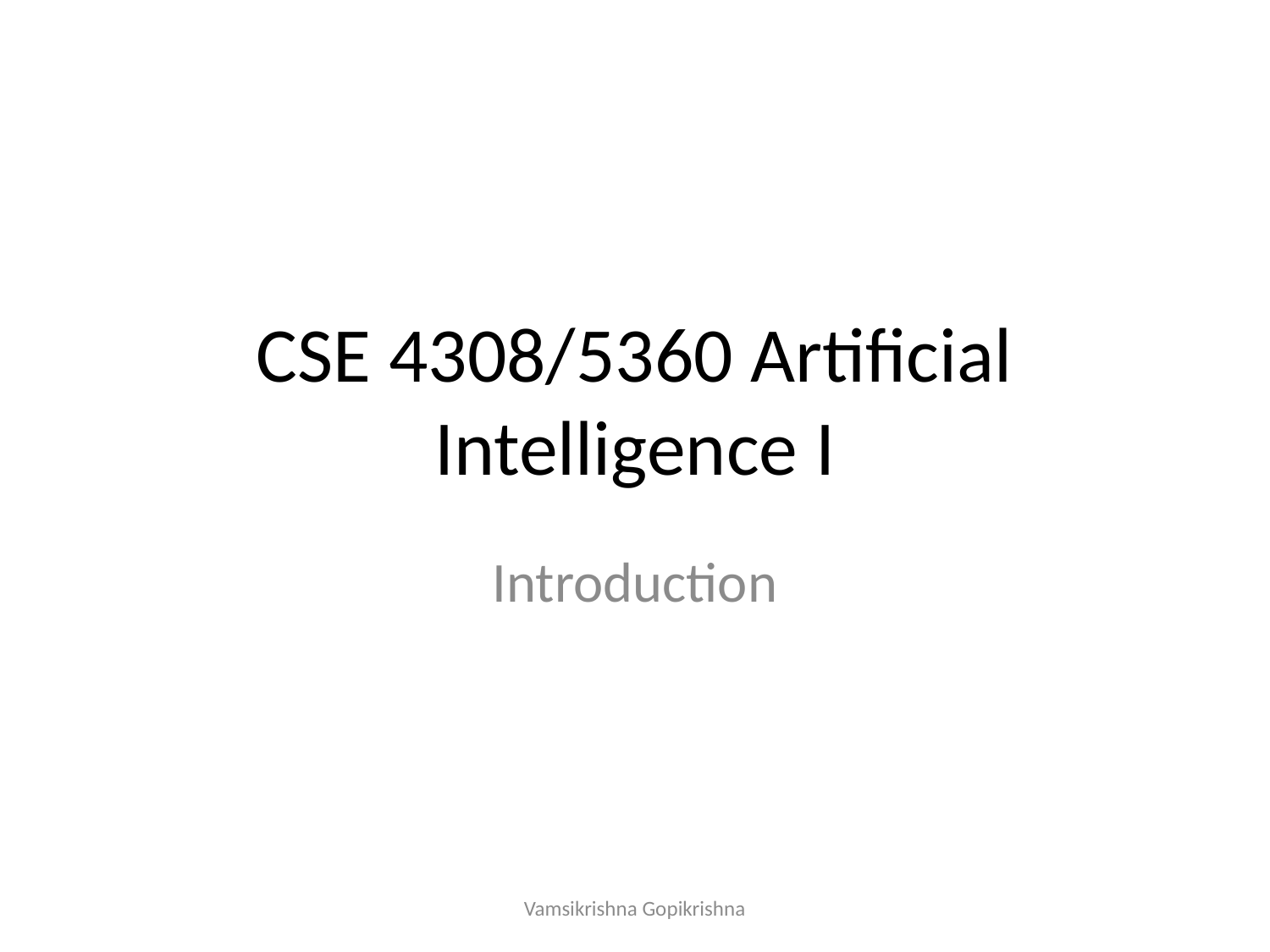

# CSE 4308/5360 Artificial Intelligence I
Introduction
Vamsikrishna Gopikrishna